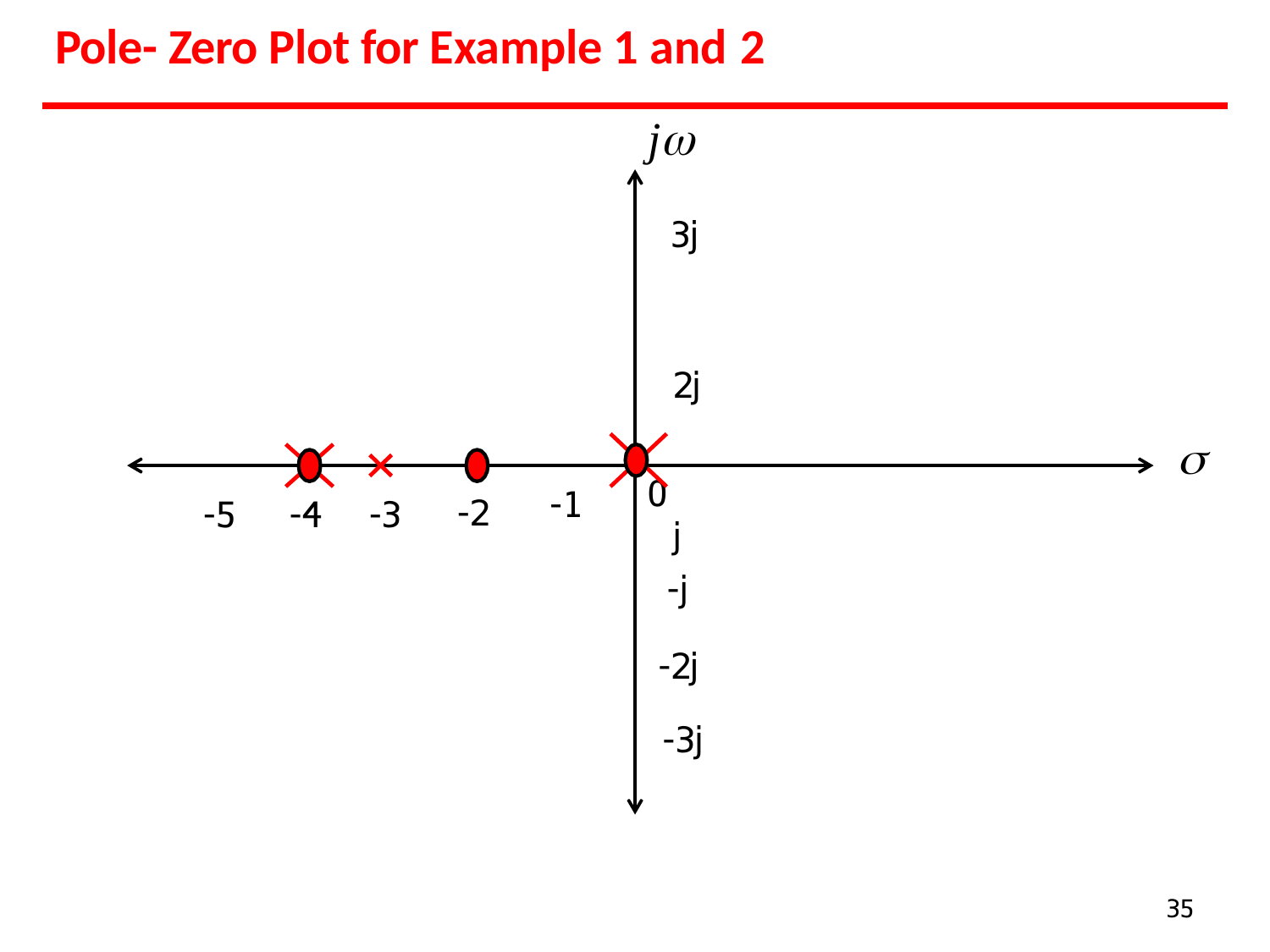

# Pole- Zero Plot for Example 1 and 2
jω
3j  2j   j

σ

0
-1
-2
-5	-4	-3
-j
-2j
-3j
35